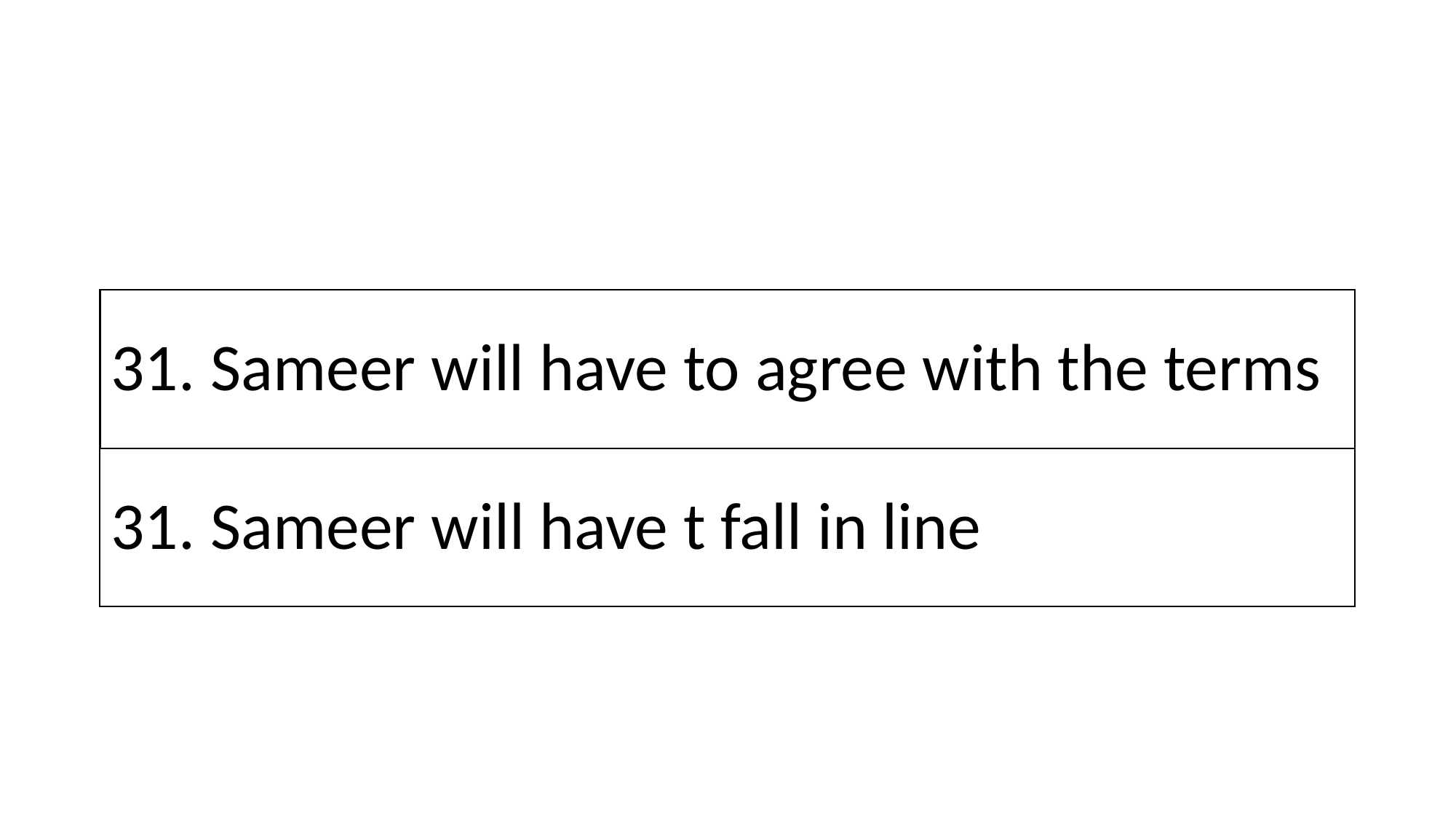

# 31. Sameer will have to agree with the terms
31. Sameer will have t fall in line